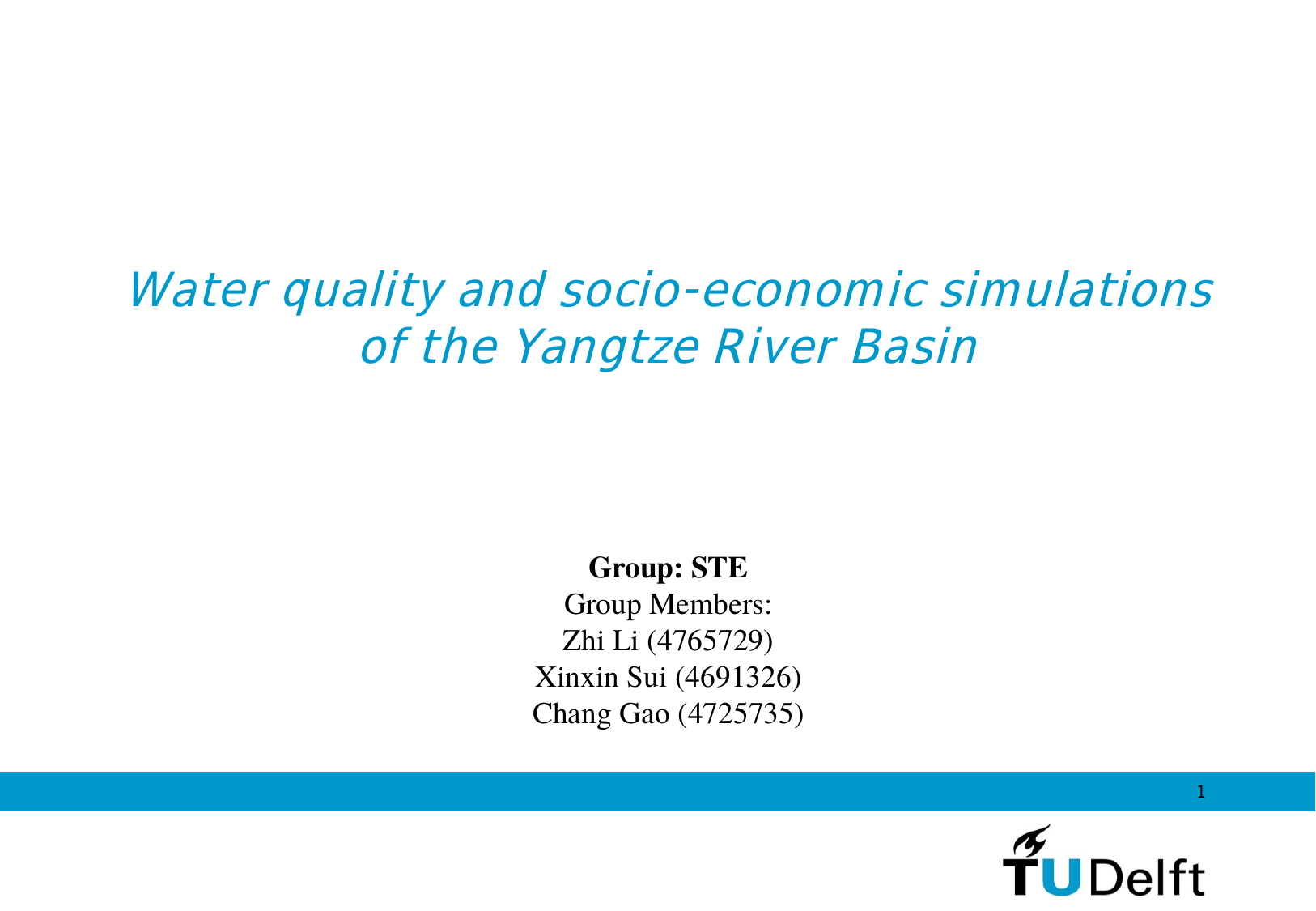

Water quality and socio-economic simulations of the Yangtze River Basin
Group: STE
Group Members:
Zhi Li (4765729)
Xinxin Sui (4691326)
Chang Gao (4725735)
1